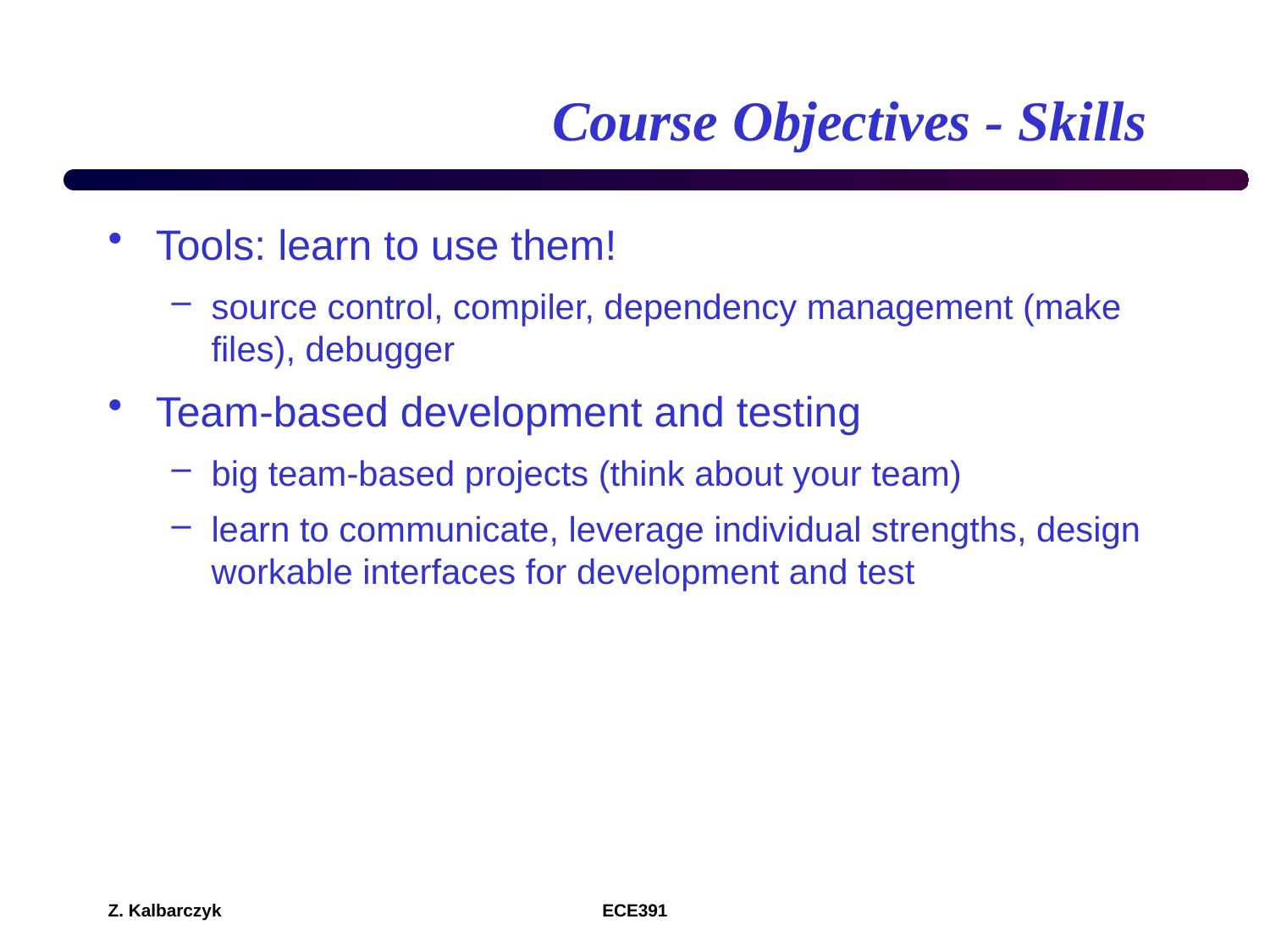

# Course Objectives - Skills
Tools: learn to use them!
source control, compiler, dependency management (make files), debugger
Team-based development and testing
big team-based projects (think about your team)
learn to communicate, leverage individual strengths, design workable interfaces for development and test

Z. Kalbarczyk
ECE391